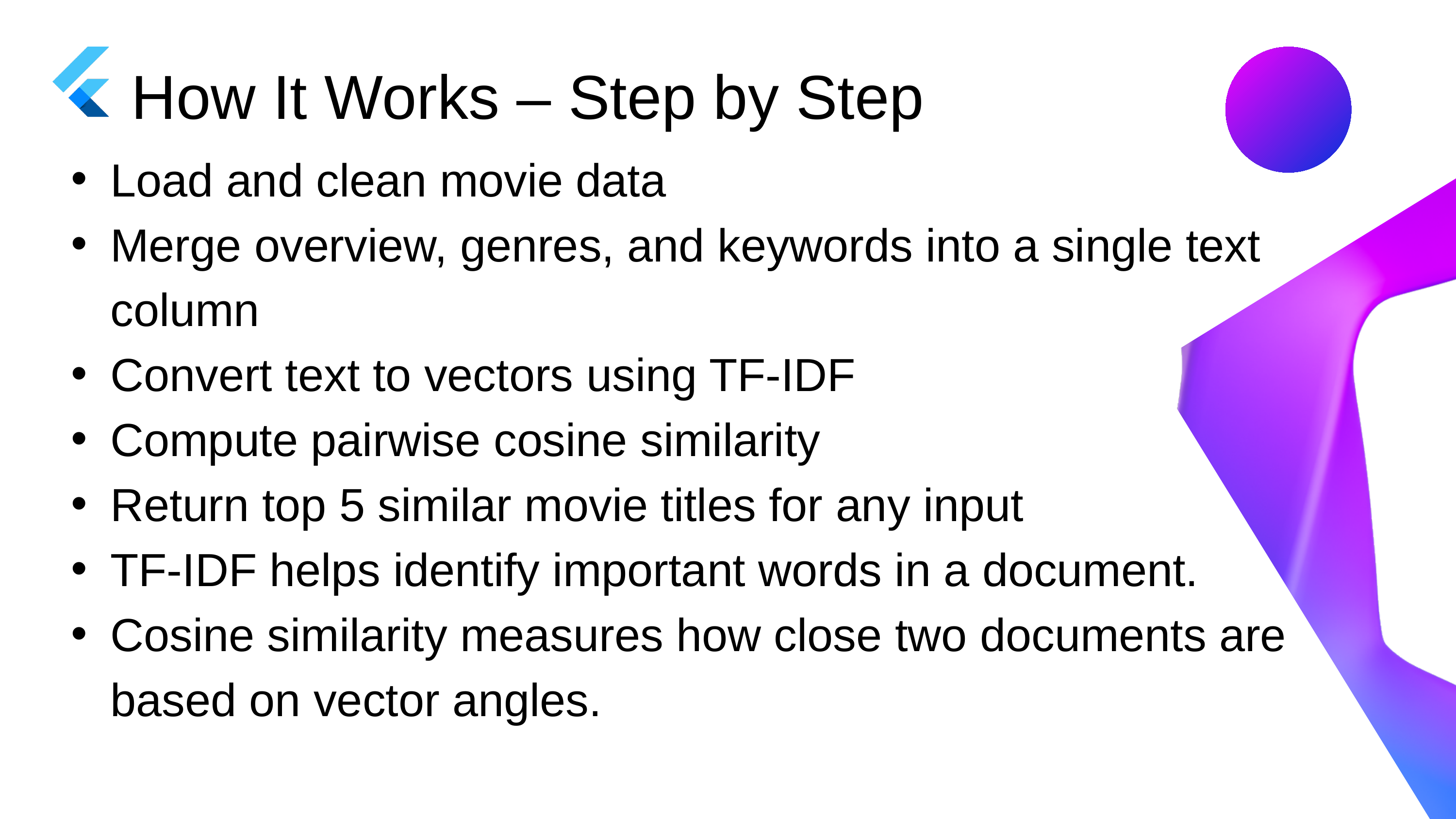

How It Works – Step by Step

Load and clean movie data
Merge overview, genres, and keywords into a single text column
Convert text to vectors using TF-IDF
Compute pairwise cosine similarity
Return top 5 similar movie titles for any input
TF-IDF helps identify important words in a document.
Cosine similarity measures how close two documents are based on vector angles.